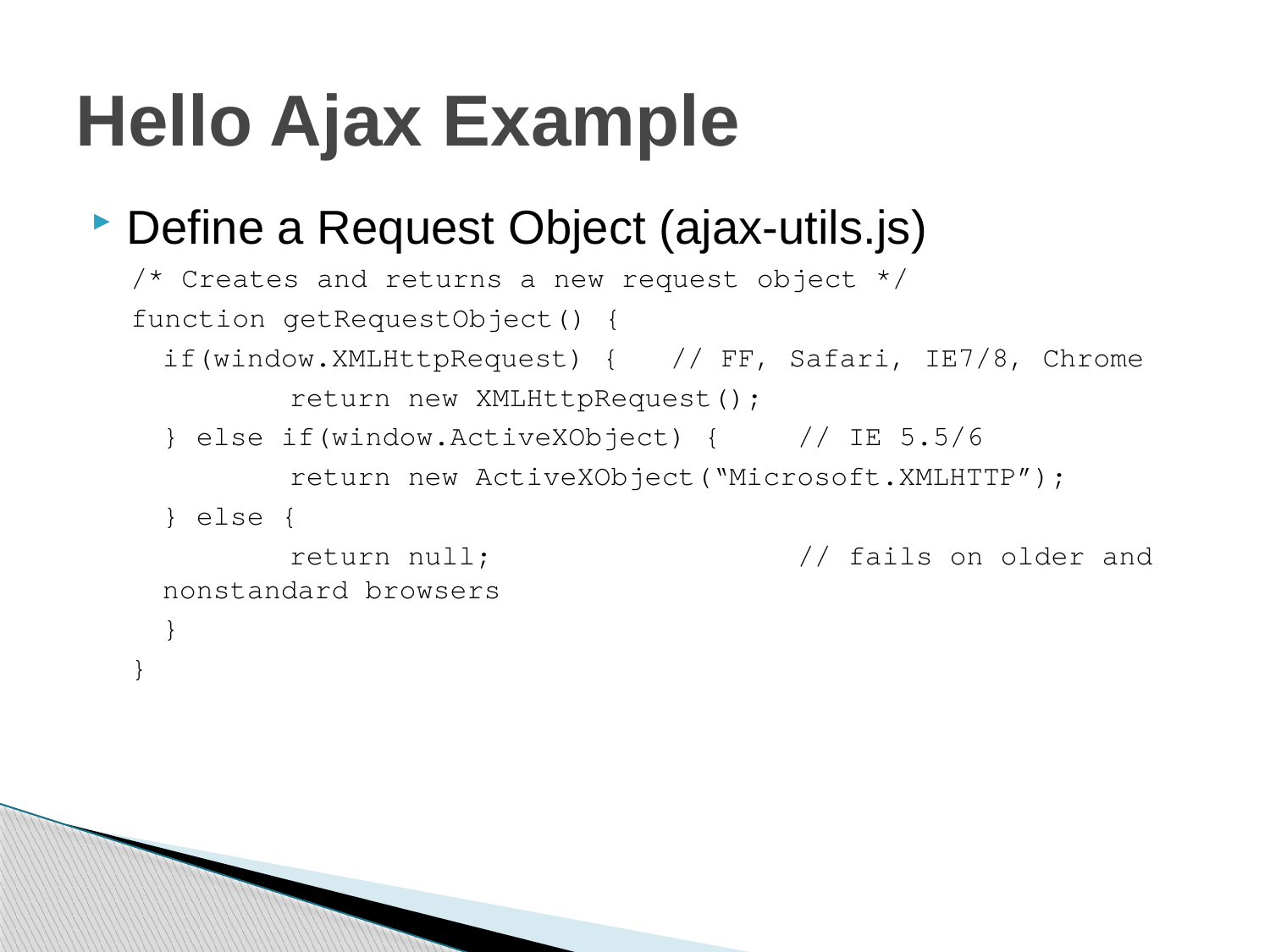

# Hello Ajax Example
Define a Request Object (ajax-utils.js)
/* Creates and returns a new request object */
function getRequestObject() {
	if(window.XMLHttpRequest) {	// FF, Safari, IE7/8, Chrome
		return new XMLHttpRequest();
	} else if(window.ActiveXObject) {	// IE 5.5/6
		return new ActiveXObject(“Microsoft.XMLHTTP”);
	} else {
		return null;   		// fails on older and nonstandard browsers
	}
}